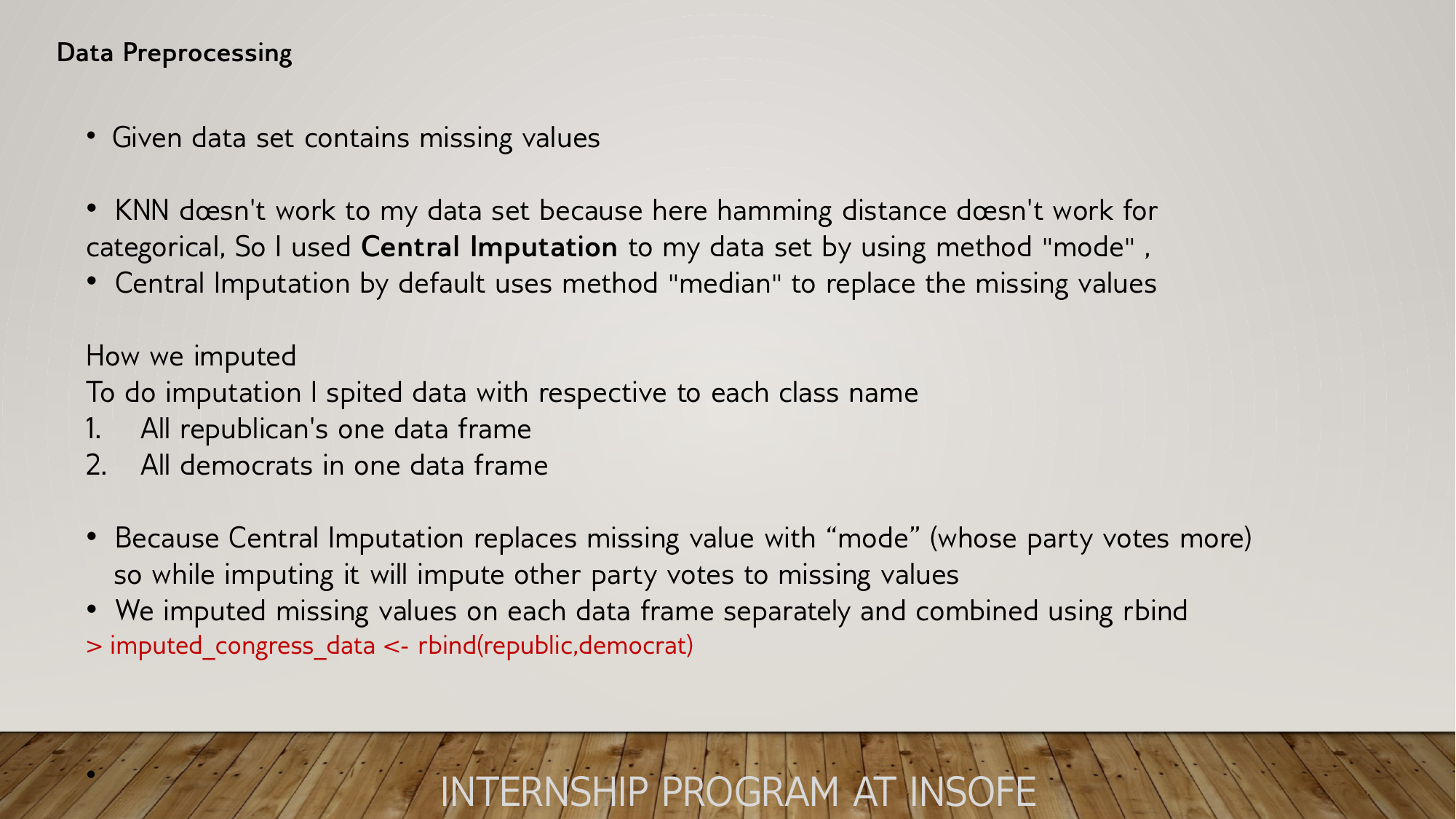

Data Preprocessing
  Given data set contains missing values

  KNN doesn't work to my data set because here hamming distance doesn't work for categorical, So I used Central Imputation to my data set by using method "mode" ,
  Central Imputation by default uses method "median" to replace the missing values

How we imputed
To do imputation I spited data with respective to each class name
All republican's one data frame
All democrats in one data frame

  Because Central Imputation replaces missing value with “mode” (whose party votes more)
   so while imputing it will impute other party votes to missing values
  We imputed missing values on each data frame separately and combined using rbind
> imputed_congress_data <- rbind(republic,democrat)

Internship program at INSOFE